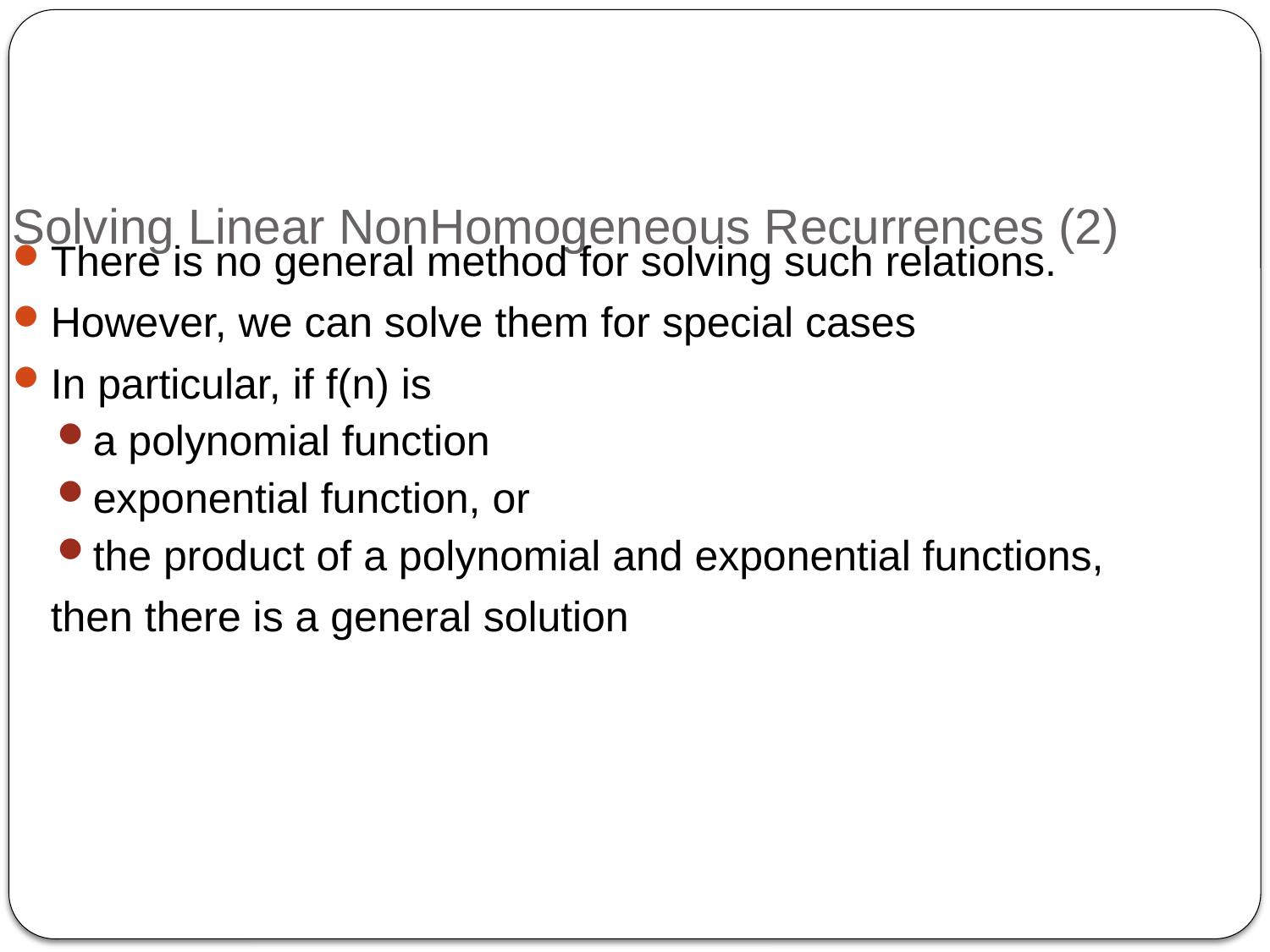

# Solving Linear NonHomogeneous Recurrences (2)
There is no general method for solving such relations.
However, we can solve them for special cases
In particular, if f(n) is
a polynomial function
exponential function, or
the product of a polynomial and exponential functions,
	then there is a general solution